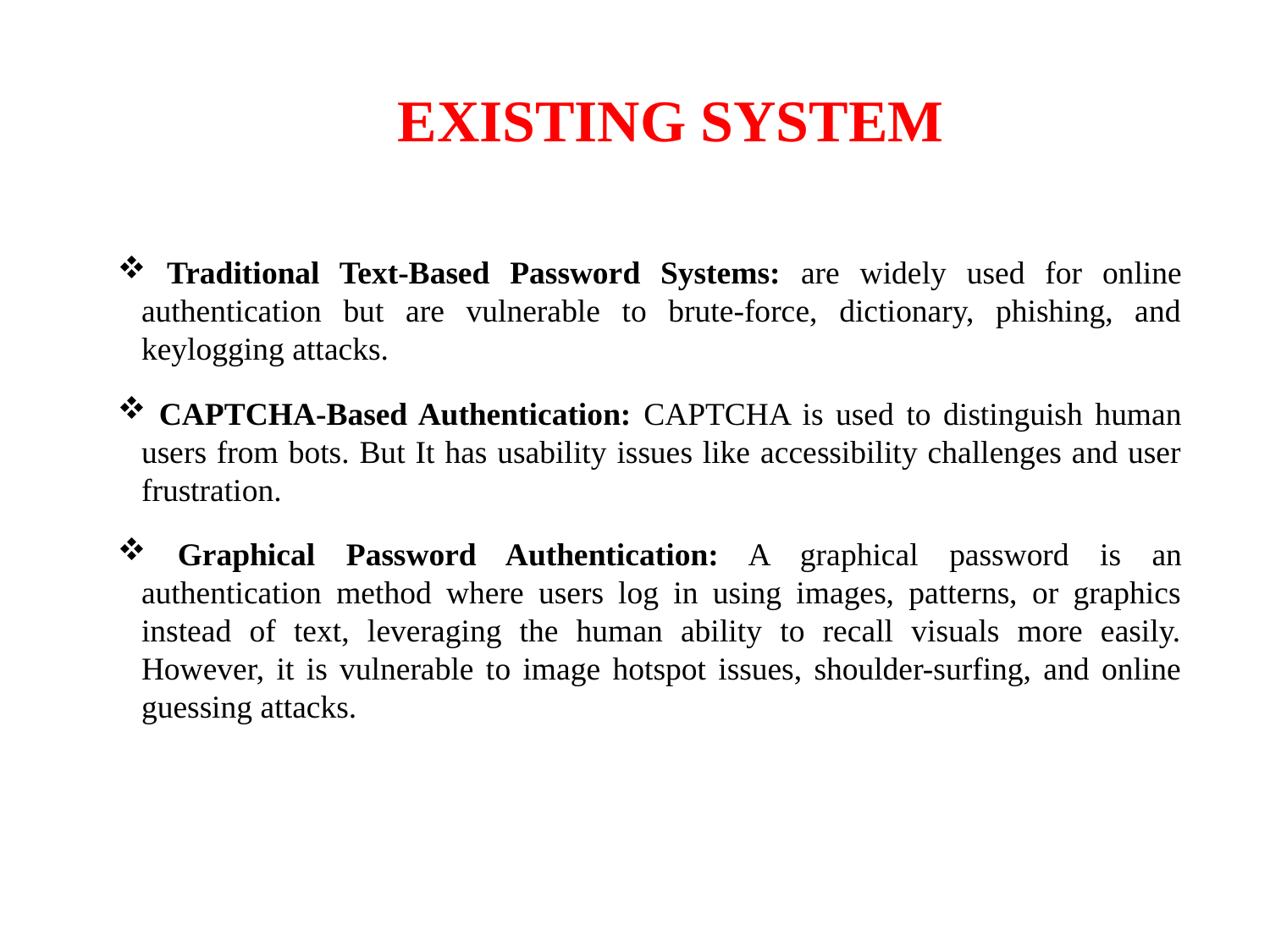

# EXISTING SYSTEM
 Traditional Text-Based Password Systems: are widely used for online authentication but are vulnerable to brute-force, dictionary, phishing, and keylogging attacks.
 CAPTCHA-Based Authentication: CAPTCHA is used to distinguish human users from bots. But It has usability issues like accessibility challenges and user frustration.
 Graphical Password Authentication: A graphical password is an authentication method where users log in using images, patterns, or graphics instead of text, leveraging the human ability to recall visuals more easily. However, it is vulnerable to image hotspot issues, shoulder-surfing, and online guessing attacks.